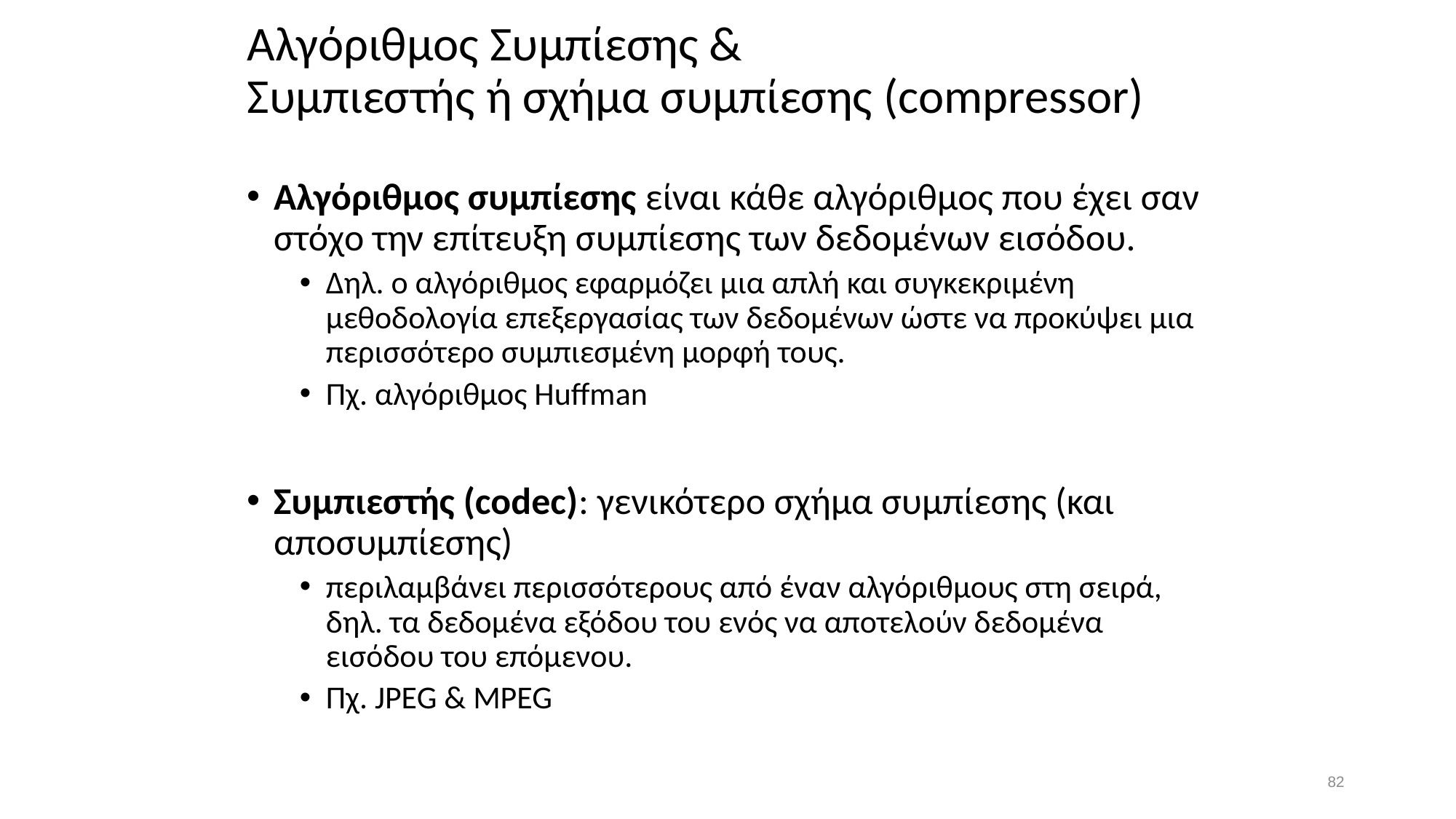

# Αλγόριθμος Συμπίεσης & Συμπιεστής ή σχήμα συμπίεσης (compressor)
Aλγόριθμος συμπίεσης είναι κάθε αλγόριθμος που έχει σαν στόχο την επίτευξη συμπίεσης των δεδομένων εισόδου.
Δηλ. ο αλγόριθμος εφαρμόζει μια απλή και συγκεκριμένη μεθοδολογία επεξεργασίας των δεδομένων ώστε να προκύψει μια περισσότερο συμπιεσμένη μορφή τους.
Πχ. αλγόριθμος Huffman

Συμπιεστής (codec): γενικότερο σχήμα συμπίεσης (και αποσυμπίεσης)
περιλαμβάνει περισσότερους από έναν αλγόριθμους στη σειρά, δηλ. τα δεδομένα εξόδου του ενός να αποτελούν δεδομένα εισόδου του επόμενου.
Πχ. JPEG & MPEG
82